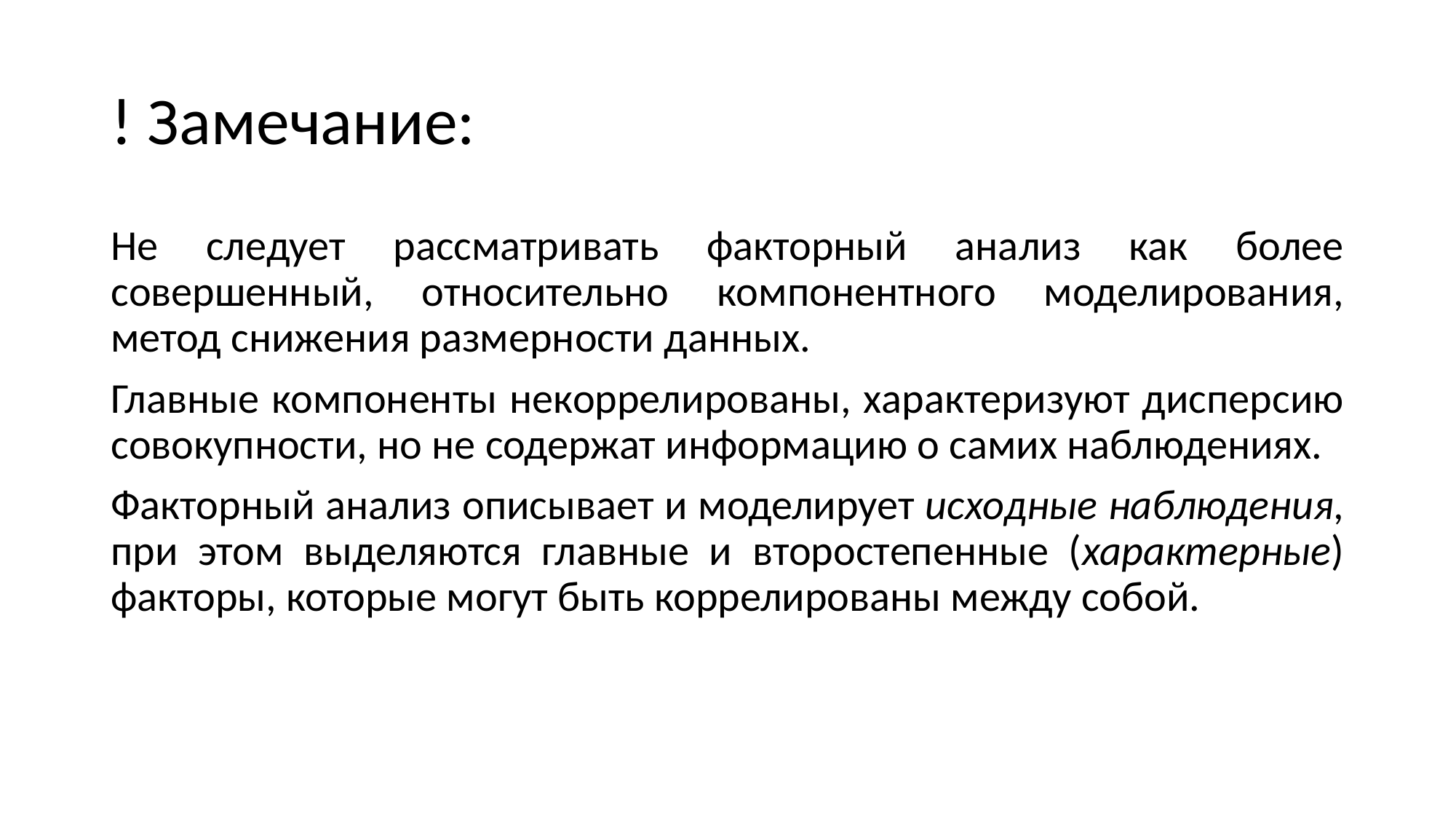

# ! Замечание:
Не следует рассматривать факторный анализ как более совершенный, относительно компонентного моделирования, метод снижения размерности данных.
Главные компоненты некоррелированы, характеризуют дисперсию совокупности, но не содержат информацию о самих наблюдениях.
Факторный анализ описывает и моделирует исходные наблюдения, при этом выделяются главные и второстепенные (характерные) факторы, которые могут быть коррелированы между собой.